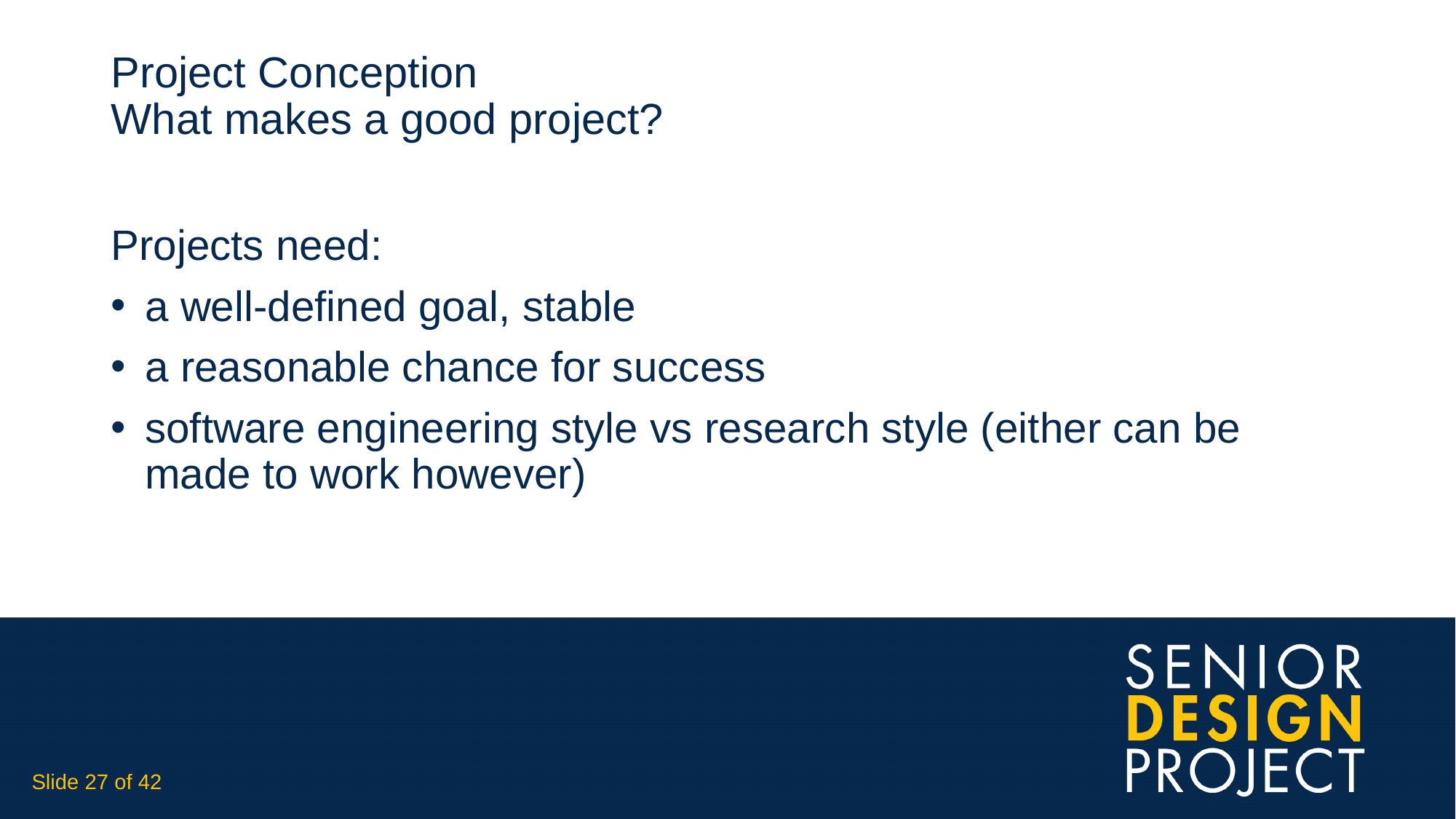

# Project Conception What makes a good project?
Projects need:
a well-defined goal, stable
a reasonable chance for success
software engineering style vs research style (either can be made to work however)

Slide 27 of 42